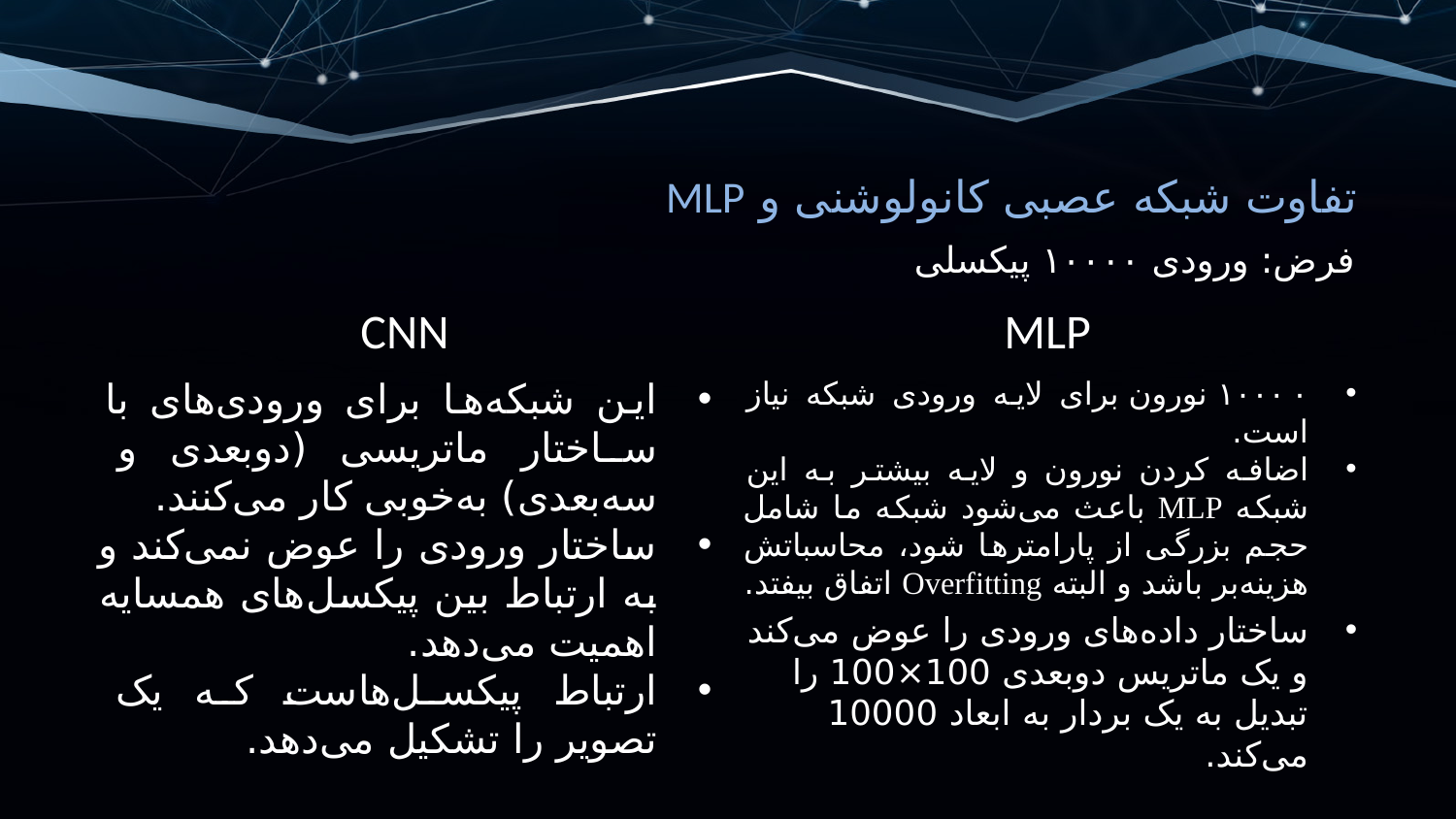

# تفاوت شبکه عصبی کانولوشنی و MLP
فرض: ورودی ۱۰۰۰۰ پیکسلی
CNN
MLP
این شبکه‌ها برای ورودی‌های با ساختار ماتریسی (دوبعدی و سه‌بعدی) به‌خوبی کار می‌کنند.
ساختار ورودی را عوض نمی‌کند و به ارتباط بین پیکسل‌های همسایه اهمیت می‌دهد.
ارتباط پیکسل‌هاست که یک تصویر را تشکیل می‌دهد.
‌‌‌۱۰۰۰۰ نورون ‌برای‌‌ لایه ورودی شبکه نیاز است.
اضافه کردن نورون و لایه بیشتر به این شبکه MLP باعث می‌شود شبکه ما شامل حجم بزرگی از پارامترها شود، محاسباتش هزینه‌بر باشد و البته Overfitting اتفاق بیفتد.
ساختار داده‌های ورودی را عوض می‌کند و یک ماتریس دوبعدی 100×100 را تبدیل به یک بردار به ابعاد 10000 می‌کند.